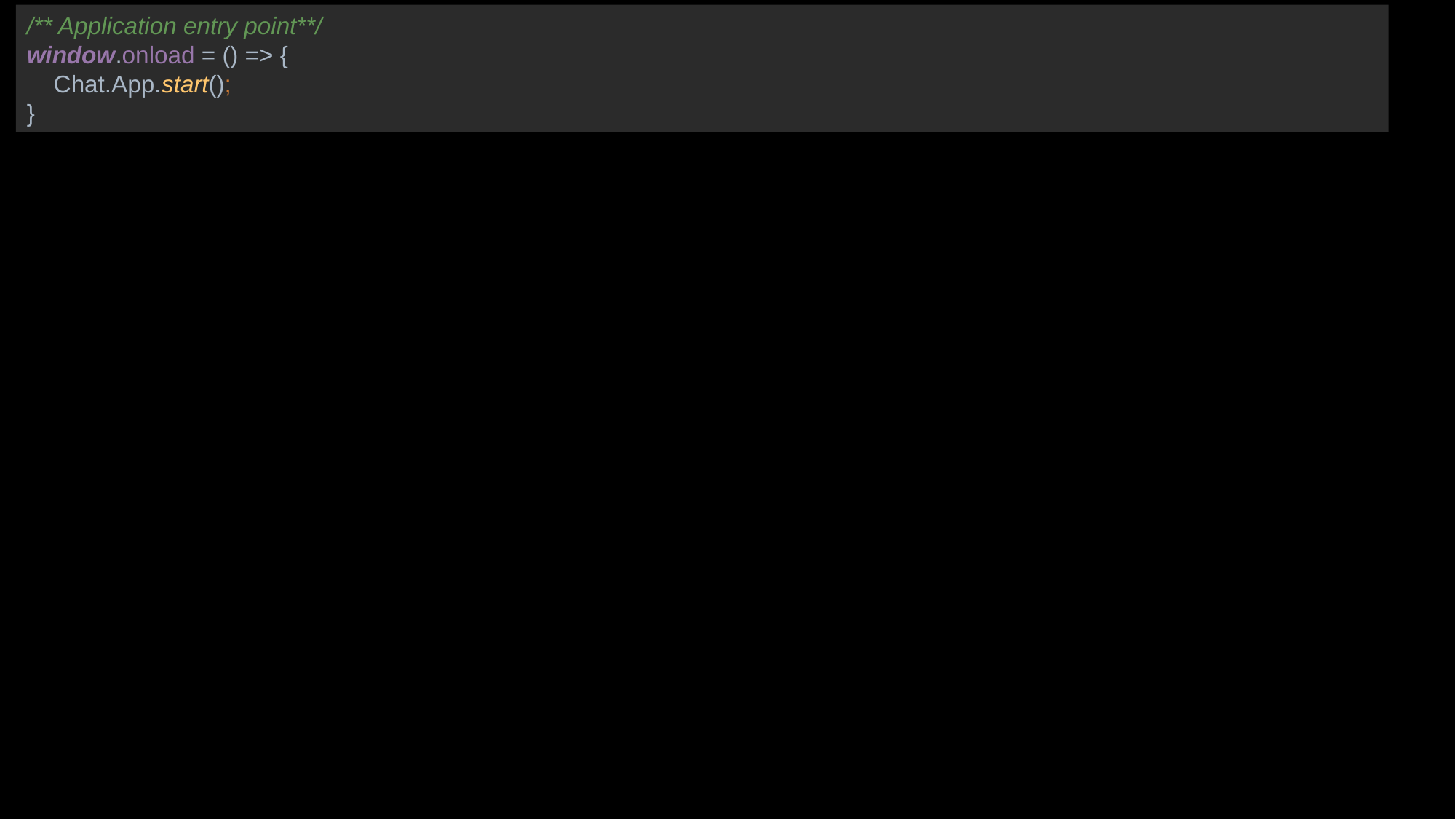

/** Application entry point**/
window.onload = () => {
    Chat.App.start();
}